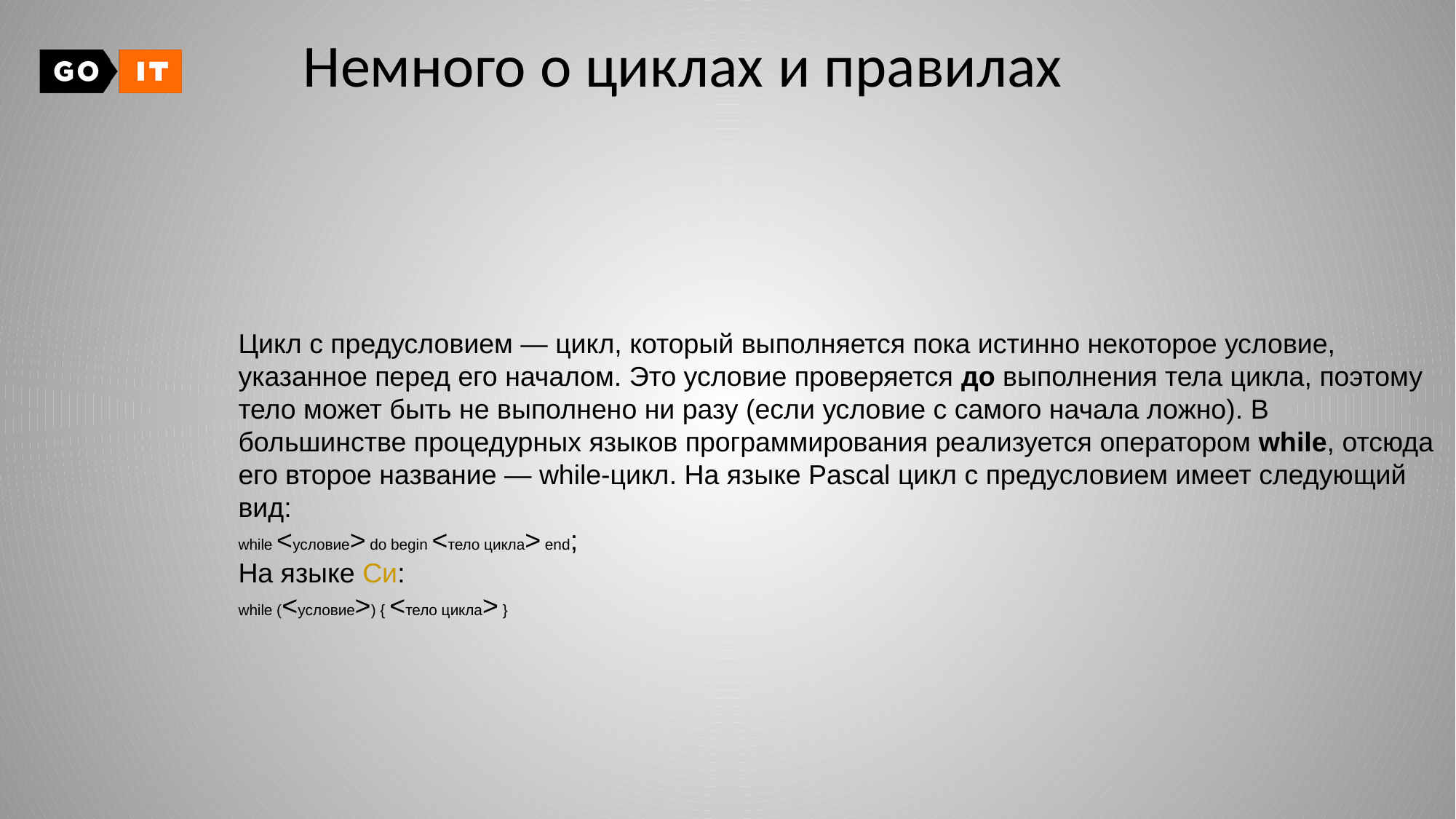

# Немного о циклах и правилах
Цикл с предусловием — цикл, который выполняется пока истинно некоторое условие, указанное перед его началом. Это условие проверяется до выполнения тела цикла, поэтому тело может быть не выполнено ни разу (если условие с самого начала ложно). В большинстве процедурных языков программирования реализуется оператором while, отсюда его второе название — while-цикл. На языке Pascal цикл с предусловием имеет следующий вид:
while <условие> do begin <тело цикла> end;
На языке Си:
while (<условие>) { <тело цикла> }